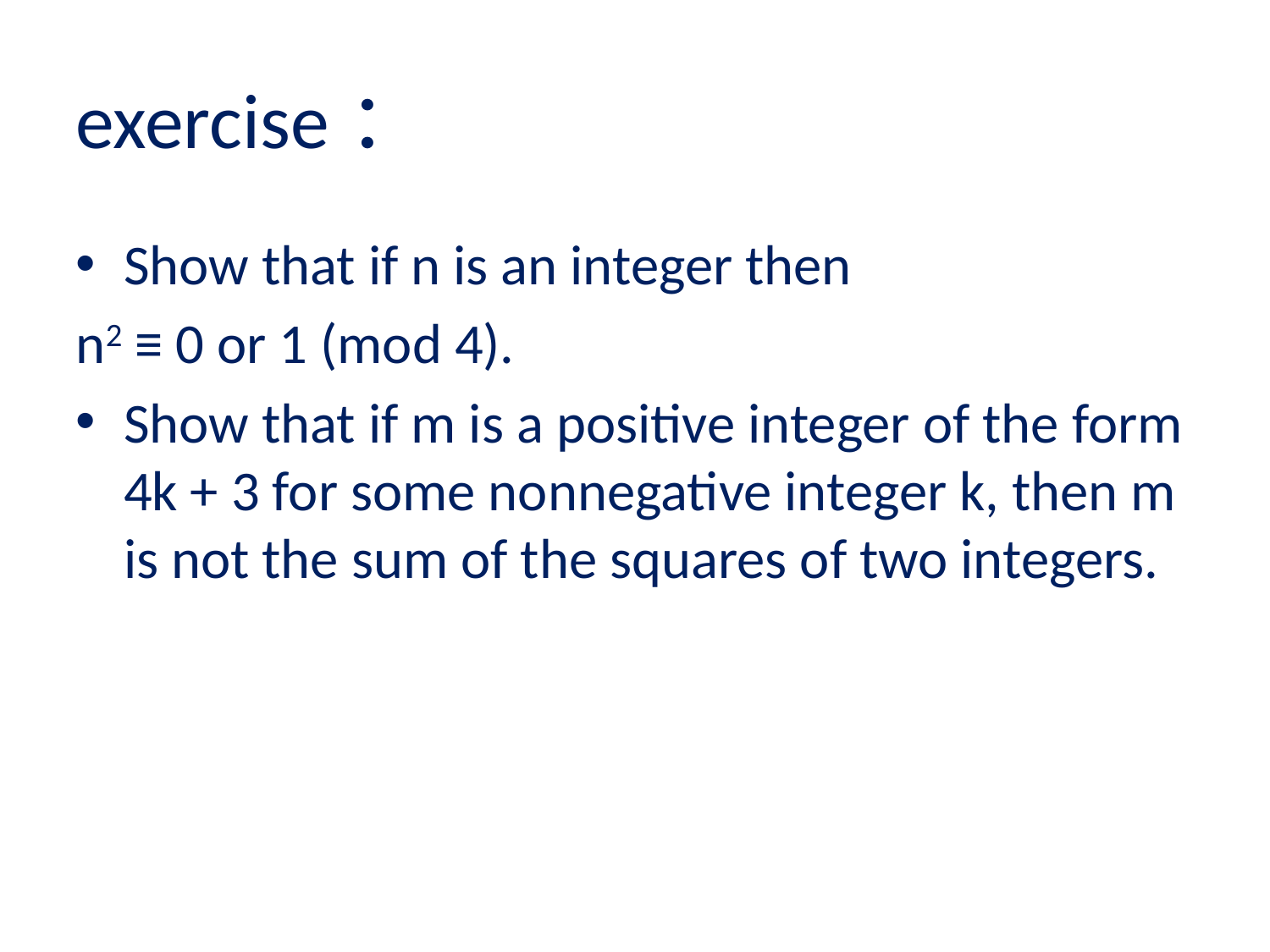

# exercise：
Show that if n is an integer then
n2 ≡ 0 or 1 (mod 4).
Show that if m is a positive integer of the form 4k + 3 for some nonnegative integer k, then m is not the sum of the squares of two integers.